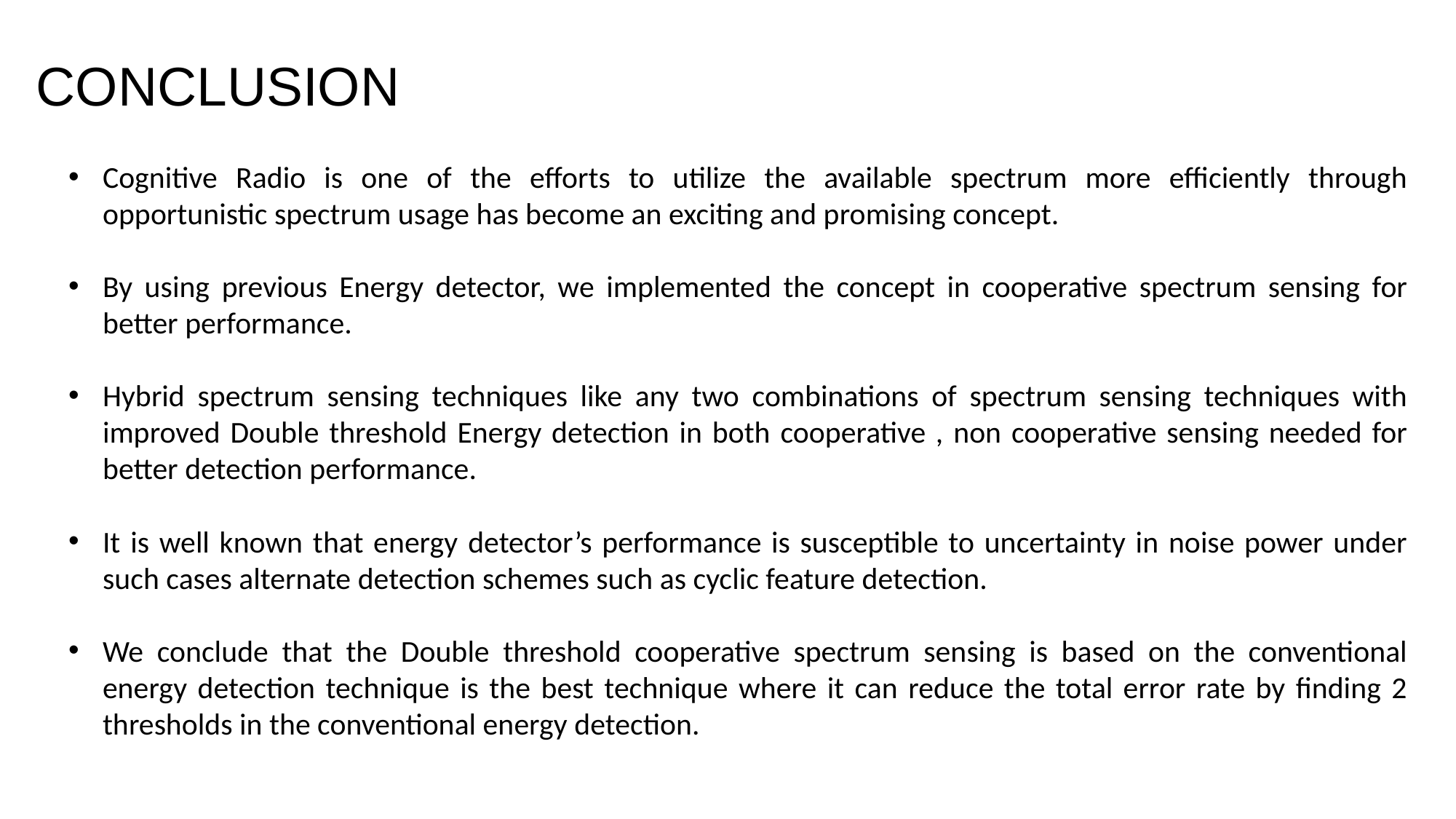

# CONCLUSION
Cognitive Radio is one of the efforts to utilize the available spectrum more efficiently through opportunistic spectrum usage has become an exciting and promising concept.

By using previous Energy detector, we implemented the concept in cooperative spectrum sensing for better performance.

Hybrid spectrum sensing techniques like any two combinations of spectrum sensing techniques with improved Double threshold Energy detection in both cooperative , non cooperative sensing needed for better detection performance.

It is well known that energy detector’s performance is susceptible to uncertainty in noise power under such cases alternate detection schemes such as cyclic feature detection.

We conclude that the Double threshold cooperative spectrum sensing is based on the conventional energy detection technique is the best technique where it can reduce the total error rate by finding 2 thresholds in the conventional energy detection.